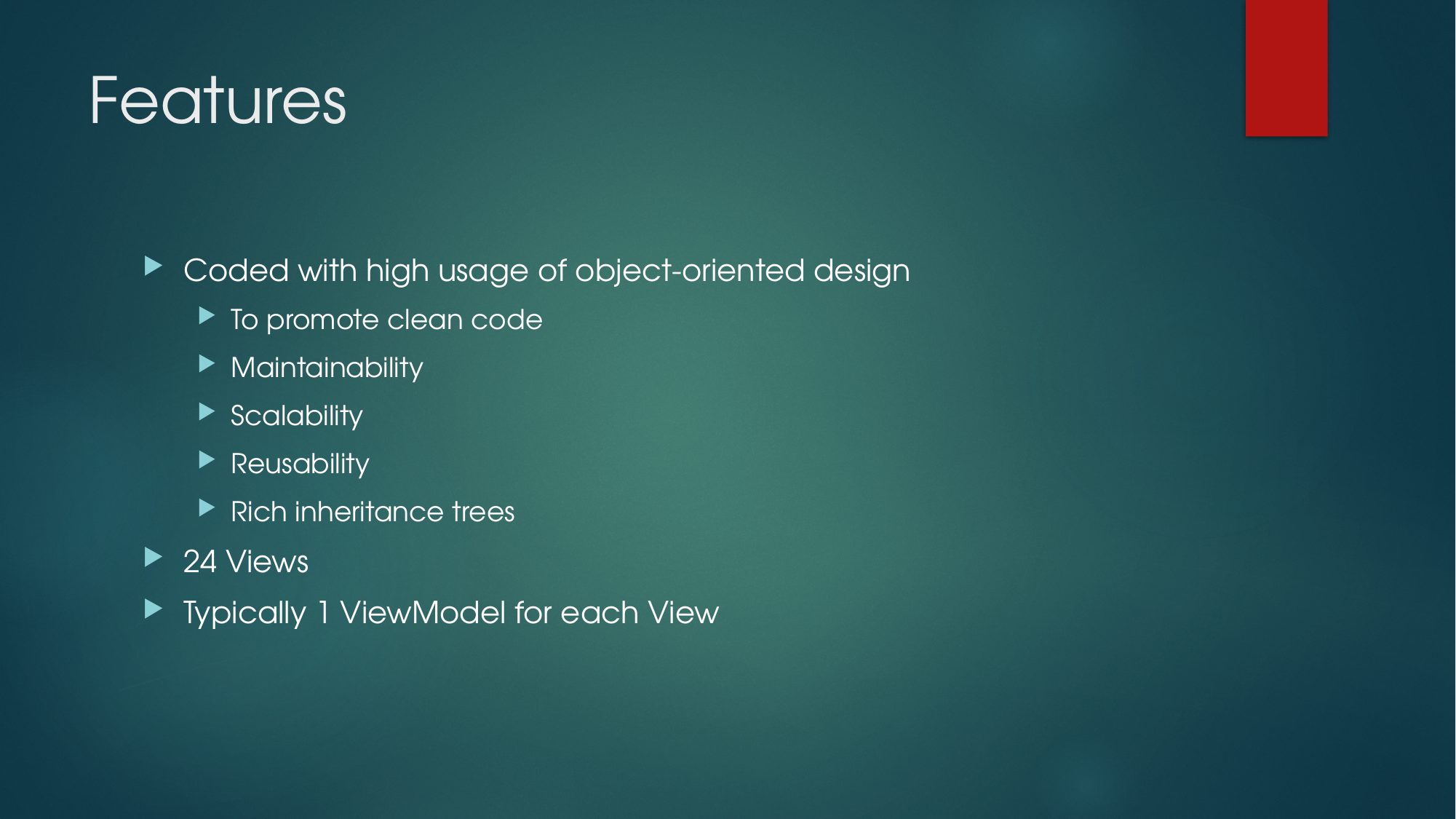

# Features
Coded with high usage of object-oriented design
To promote clean code
Maintainability
Scalability
Reusability
Rich inheritance trees
24 Views
Typically 1 ViewModel for each View